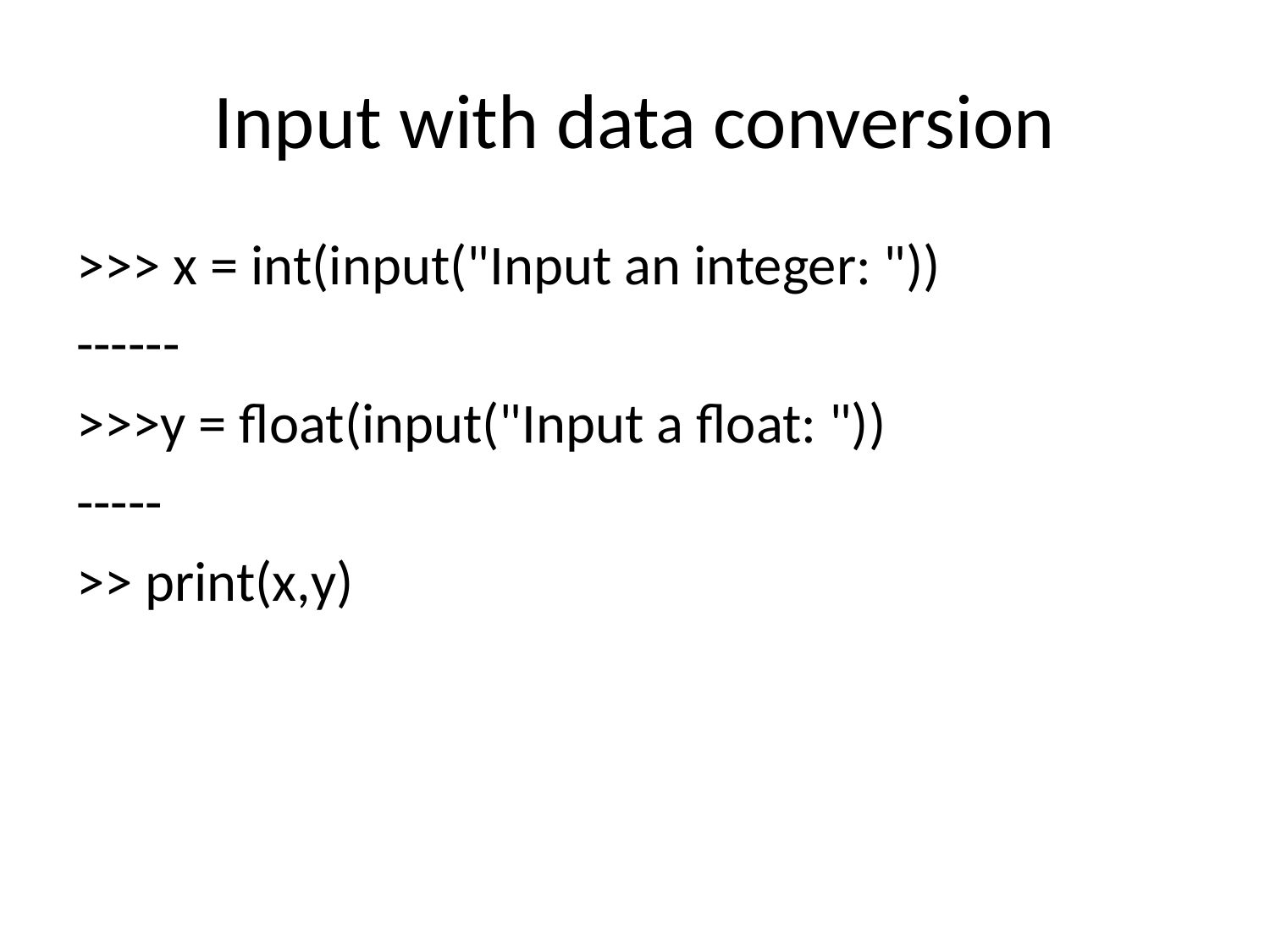

# Input with data conversion
>>> x = int(input("Input an integer: "))
------
>>>y = float(input("Input a float: "))
-----
>> print(x,y)